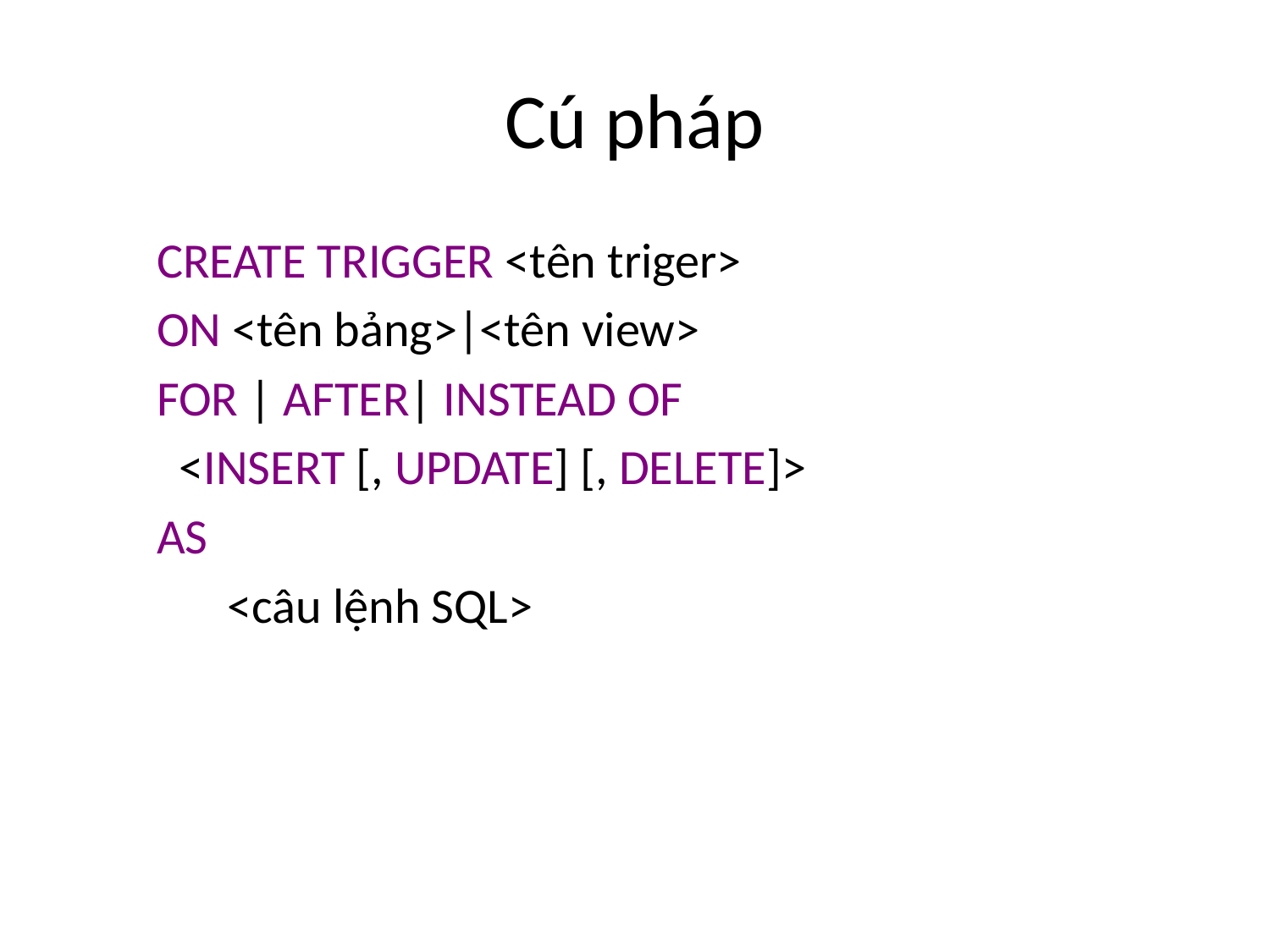

# Cú pháp
CREATE TRIGGER <tên triger>
ON <tên bảng>|<tên view>
FOR | AFTER| INSTEAD OF
  <INSERT [, UPDATE] [, DELETE]>
AS
	<câu lệnh SQL>